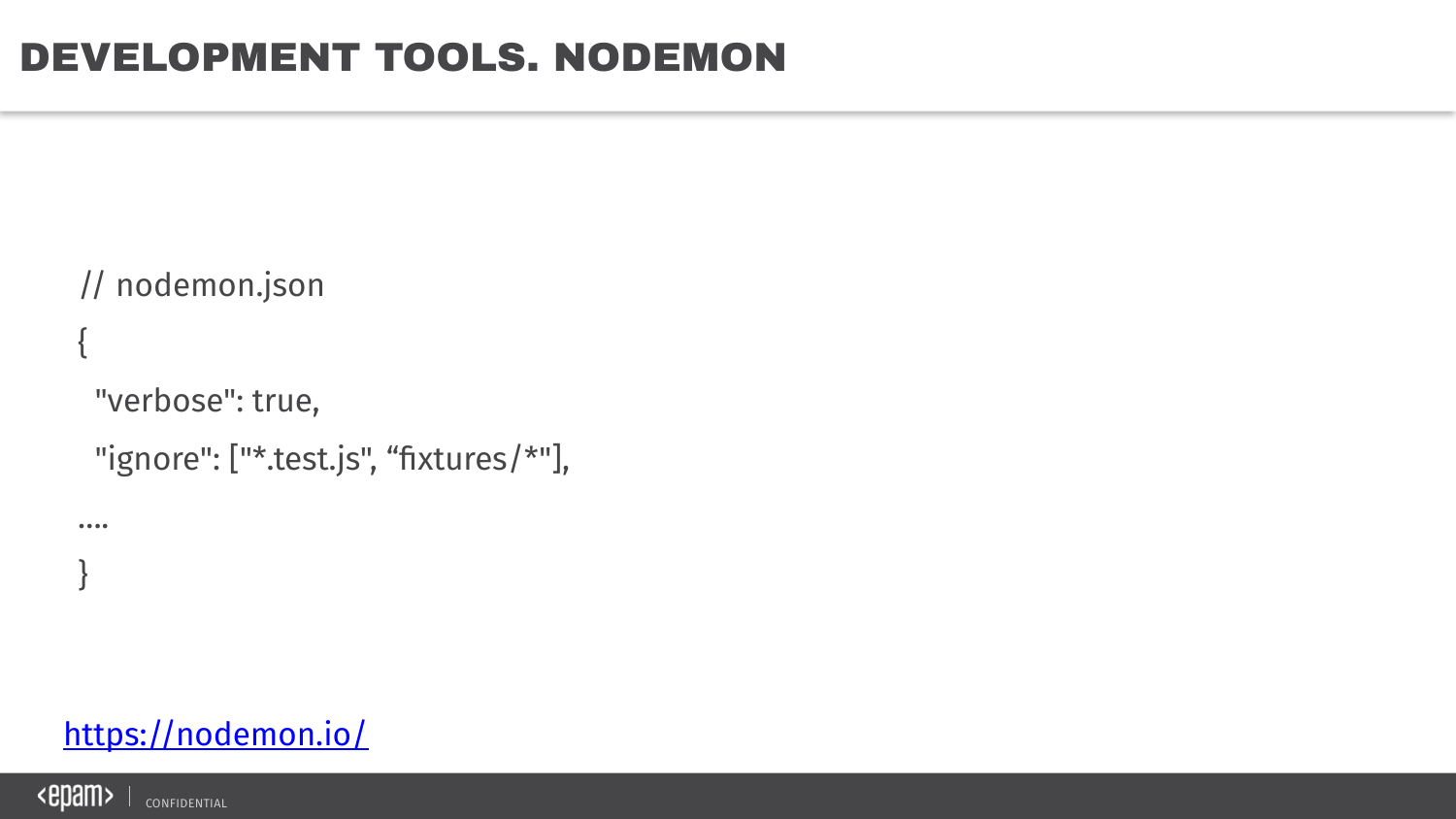

DEVELOPMENT TOOLS. NODEMON

// nodemon.json
{
  "verbose": true,
  "ignore": ["*.test.js", “fixtures/*"],
….
}
https://nodemon.io/
9